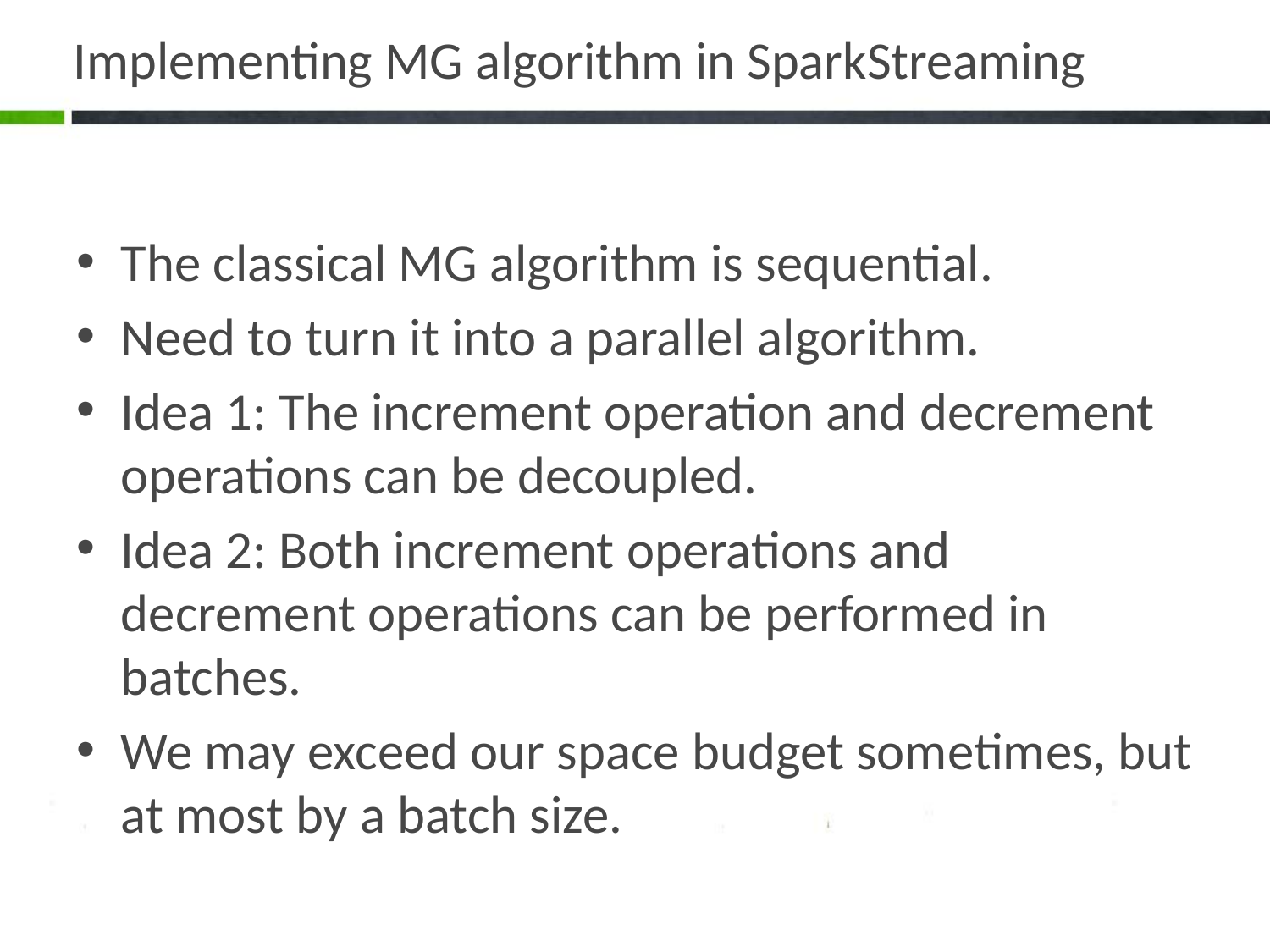

# Implementing MG algorithm in SparkStreaming
The classical MG algorithm is sequential.
Need to turn it into a parallel algorithm.
Idea 1: The increment operation and decrement operations can be decoupled.
Idea 2: Both increment operations and decrement operations can be performed in batches.
We may exceed our space budget sometimes, but at most by a batch size.